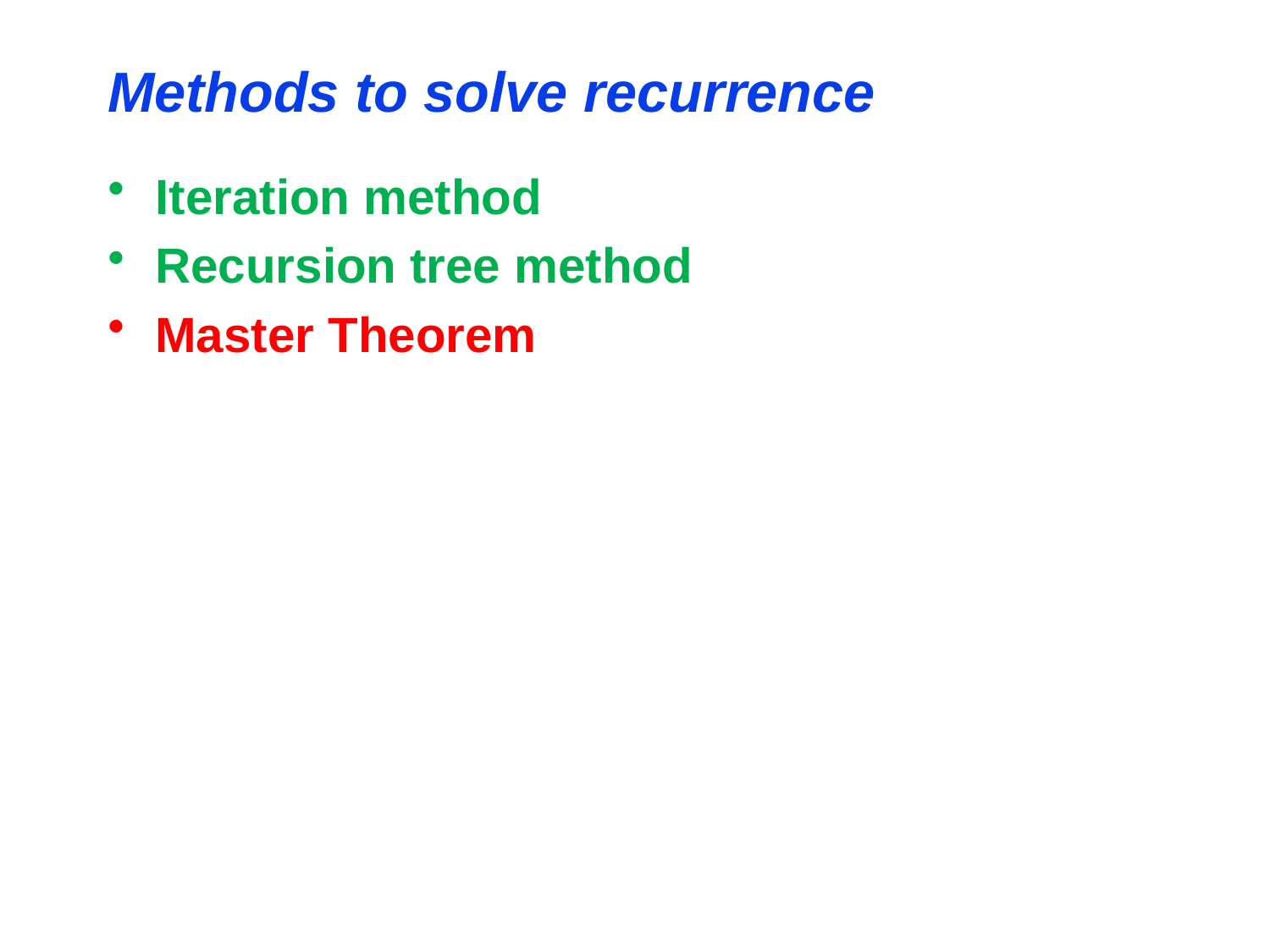

# Methods to solve recurrence
Iteration method
Recursion tree method
Master Theorem